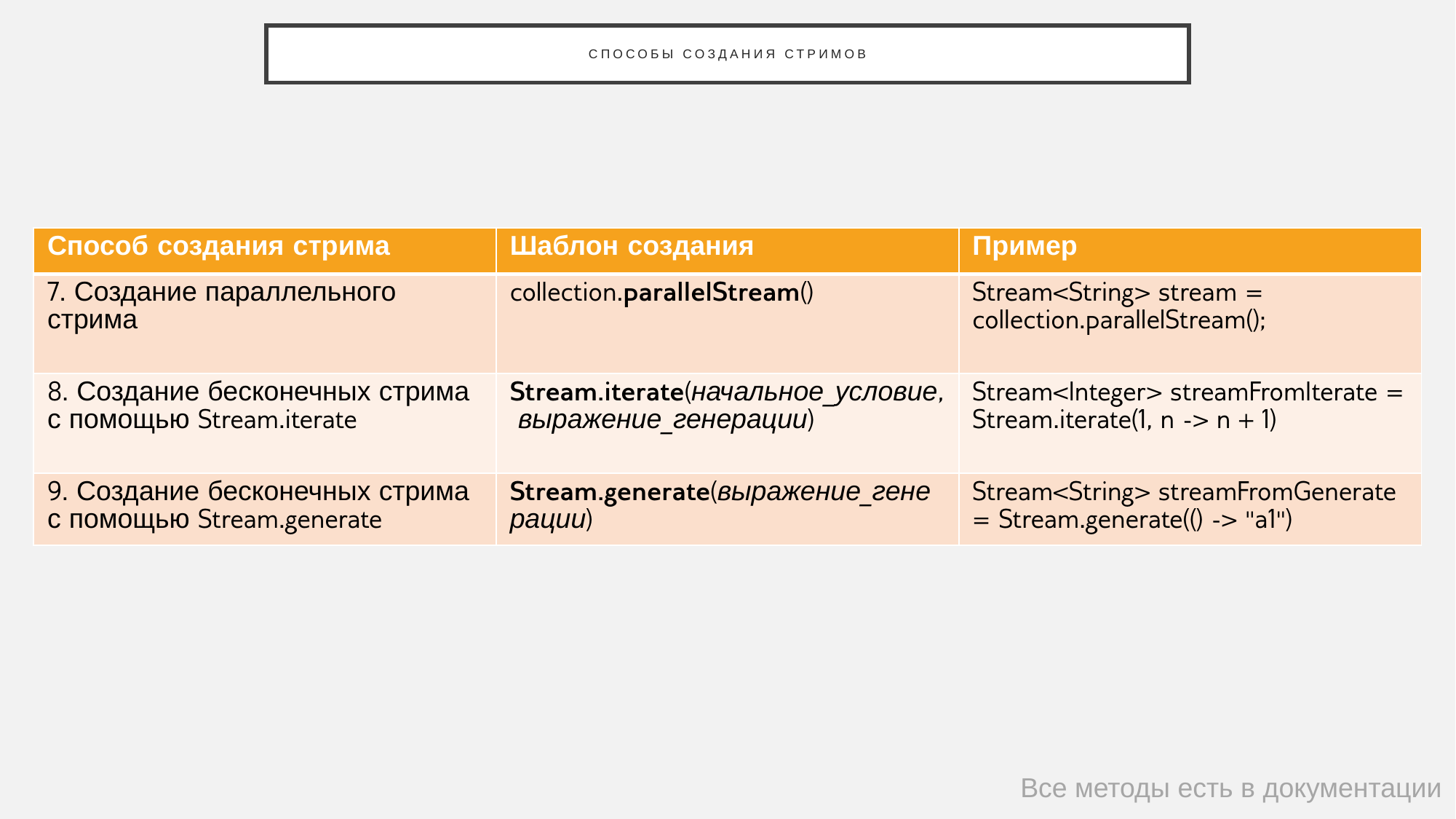

# Способы создания стримов
| Способ создания стрима | Шаблон создания | Пример |
| --- | --- | --- |
| 7. Создание параллельного стрима | collection.parallelStream() | Stream<String> stream = collection.parallelStream(); |
| 8. Создание бесконечных стрима с помощью Stream.iterate | Stream.iterate(начальное\_условие, выражение\_генерации) | Stream<Integer> streamFromIterate = Stream.iterate(1, n -> n + 1) |
| 9. Создание бесконечных стрима с помощью Stream.generate | Stream.generate(выражение\_генерации) | Stream<String> streamFromGenerate = Stream.generate(() -> "a1") |
Все методы есть в документации